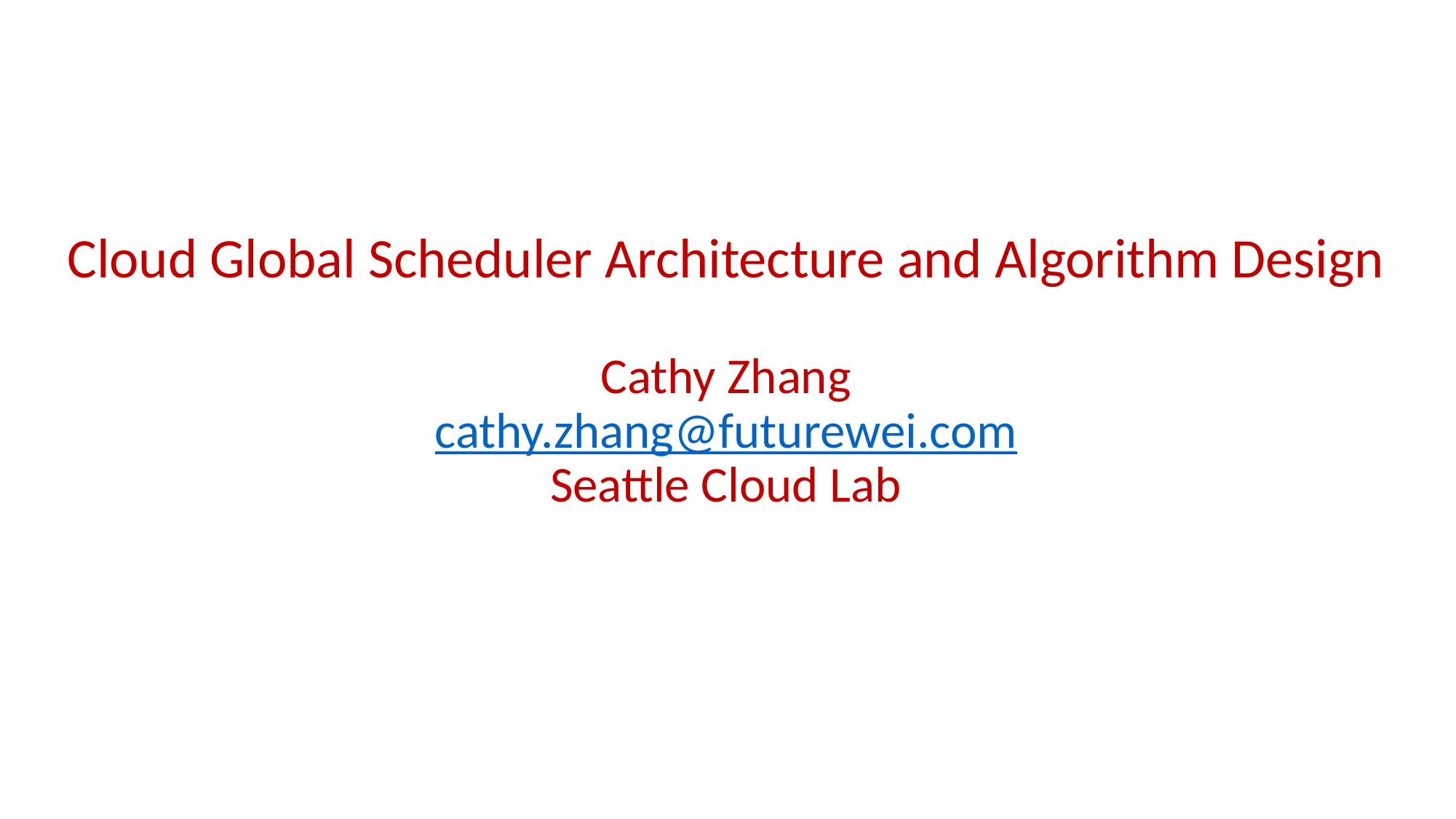

# Cloud Global Scheduler Architecture and Algorithm Design Cathy Zhang cathy.zhang@futurewei.com Seattle Cloud Lab